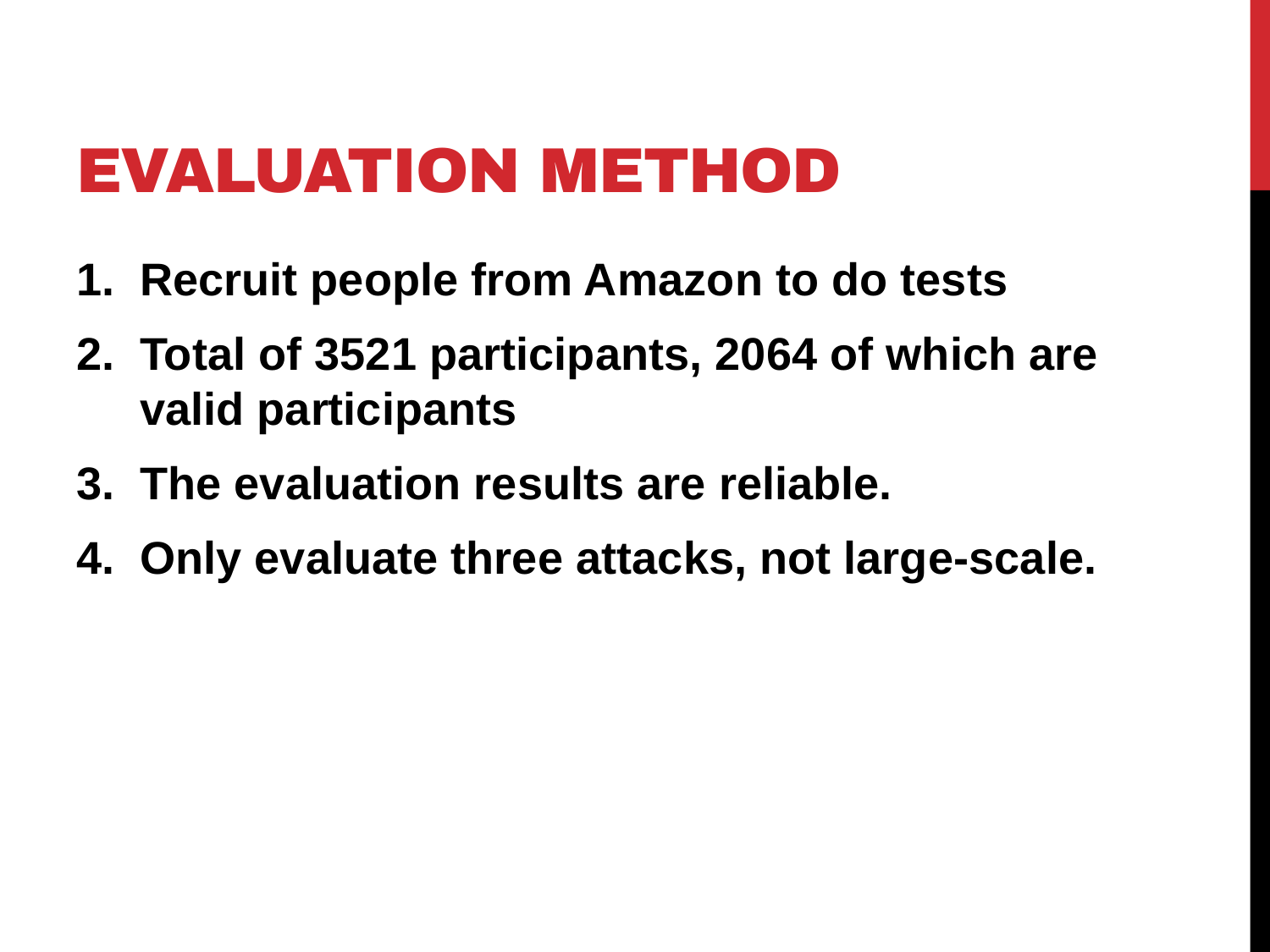

# Evaluation Method
Recruit people from Amazon to do tests
Total of 3521 participants, 2064 of which are valid participants
The evaluation results are reliable.
Only evaluate three attacks, not large-scale.